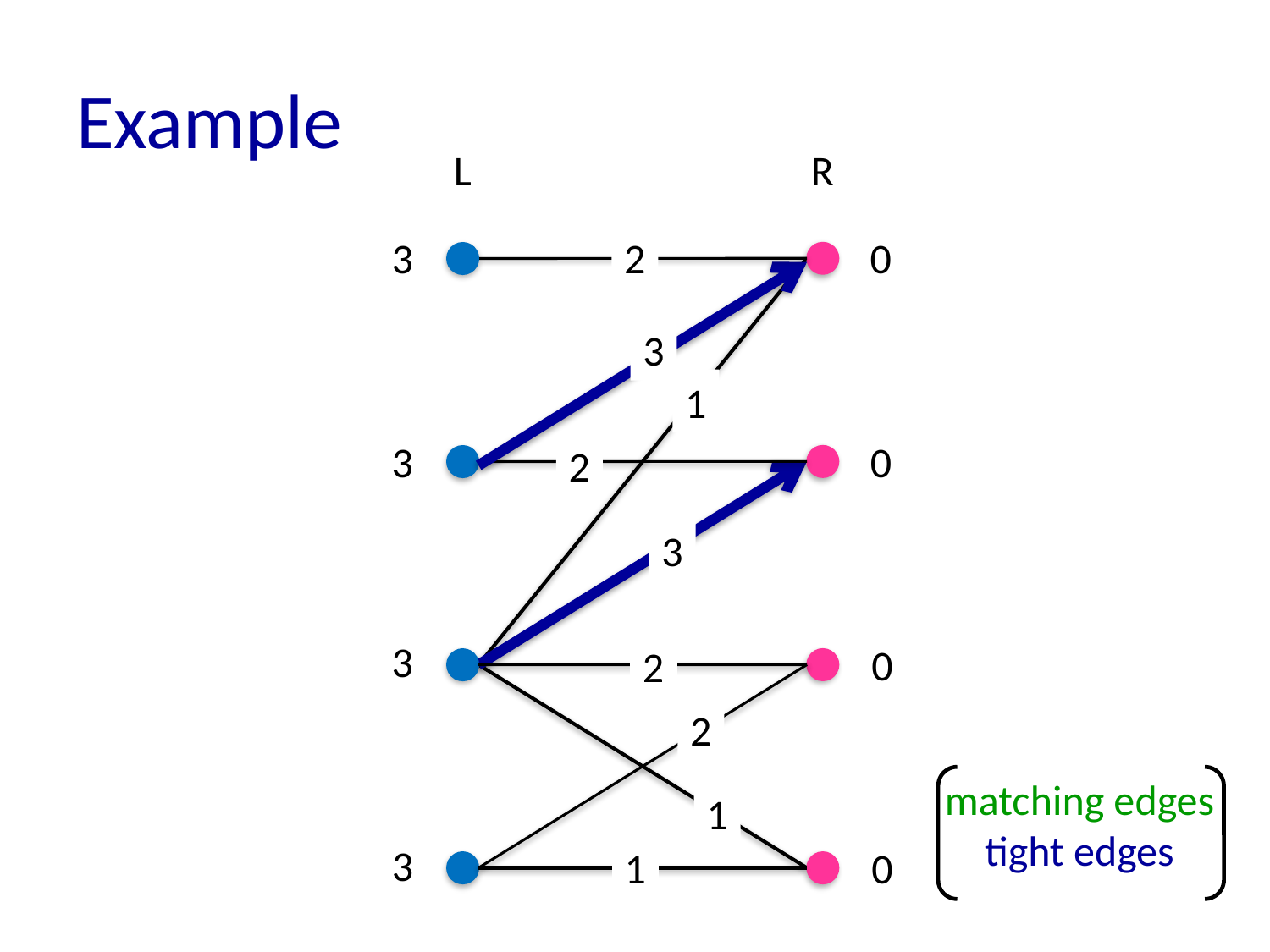

# Example
L
R
3
0
2

3
1
3
0
2

3
3
0
2

2
matching edges
tight edges

1
3
0
1